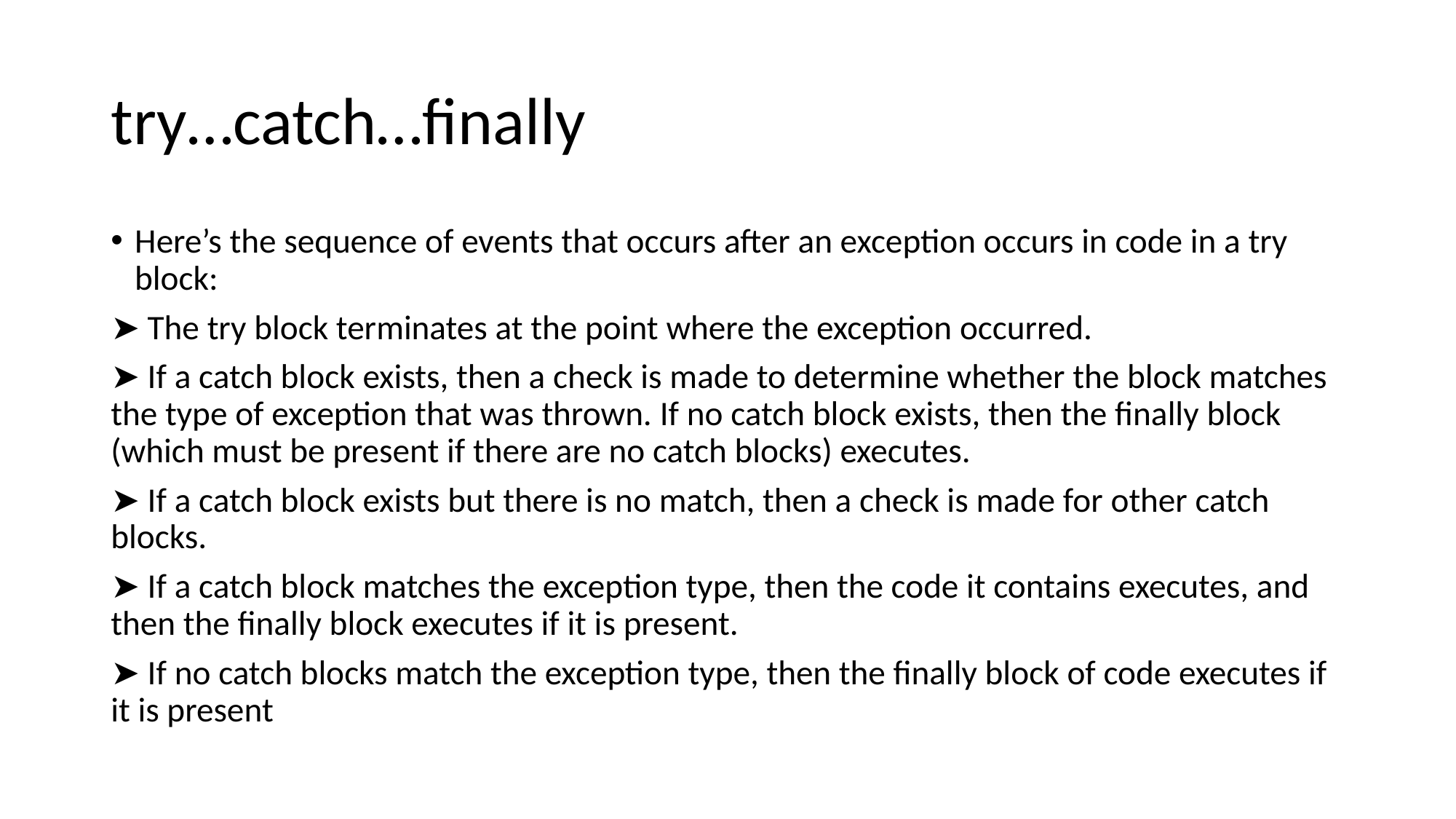

# try…catch…finally
Here’s the sequence of events that occurs after an exception occurs in code in a try block:
➤ The try block terminates at the point where the exception occurred.
➤ If a catch block exists, then a check is made to determine whether the block matches the type of exception that was thrown. If no catch block exists, then the finally block (which must be present if there are no catch blocks) executes.
➤ If a catch block exists but there is no match, then a check is made for other catch blocks.
➤ If a catch block matches the exception type, then the code it contains executes, and then the finally block executes if it is present.
➤ If no catch blocks match the exception type, then the finally block of code executes if it is present